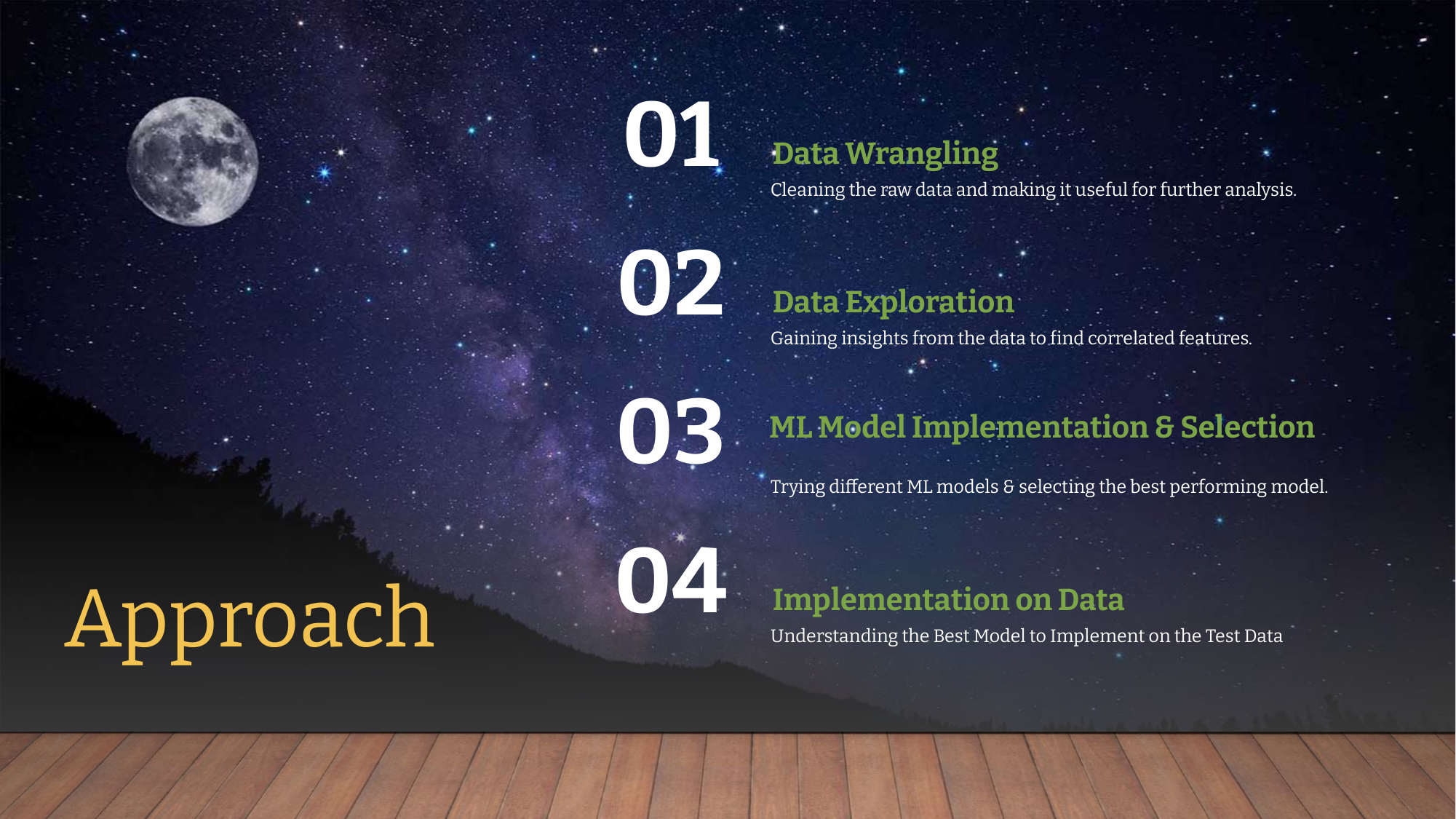

01
Data Wrangling
Cleaning the raw data and making it useful for further analysis.
02
Data Exploration
Gaining insights from the data to find correlated features.
03
ML Model Implementation & Selection
Trying different ML models & selecting the best performing model.
04
Approach
Implementation on Data
Understanding the Best Model to Implement on the Test Data